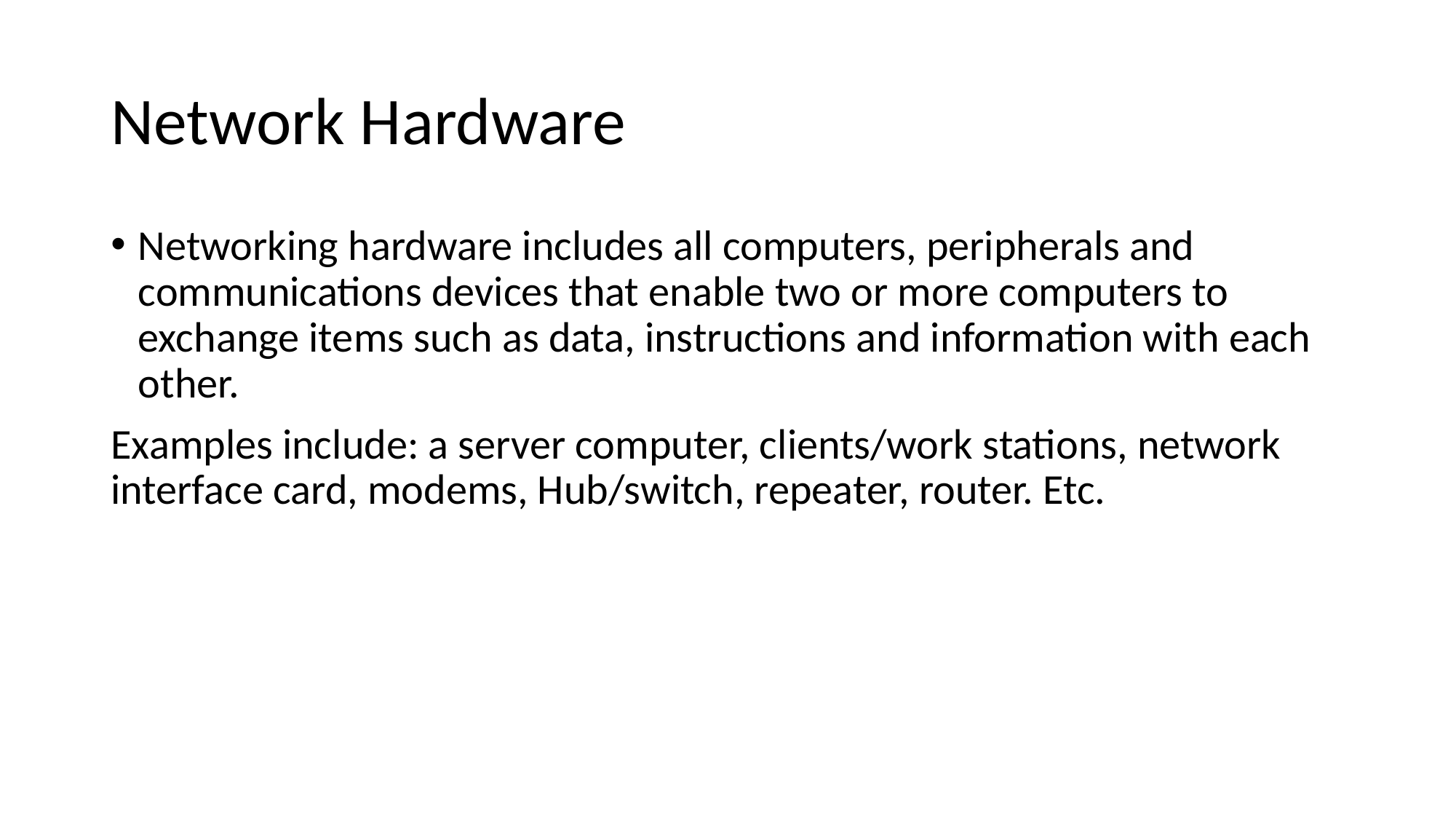

# Network Hardware
Networking hardware includes all computers, peripherals and communications devices that enable two or more computers to exchange items such as data, instructions and information with each other.
Examples include: a server computer, clients/work stations, network interface card, modems, Hub/switch, repeater, router. Etc.